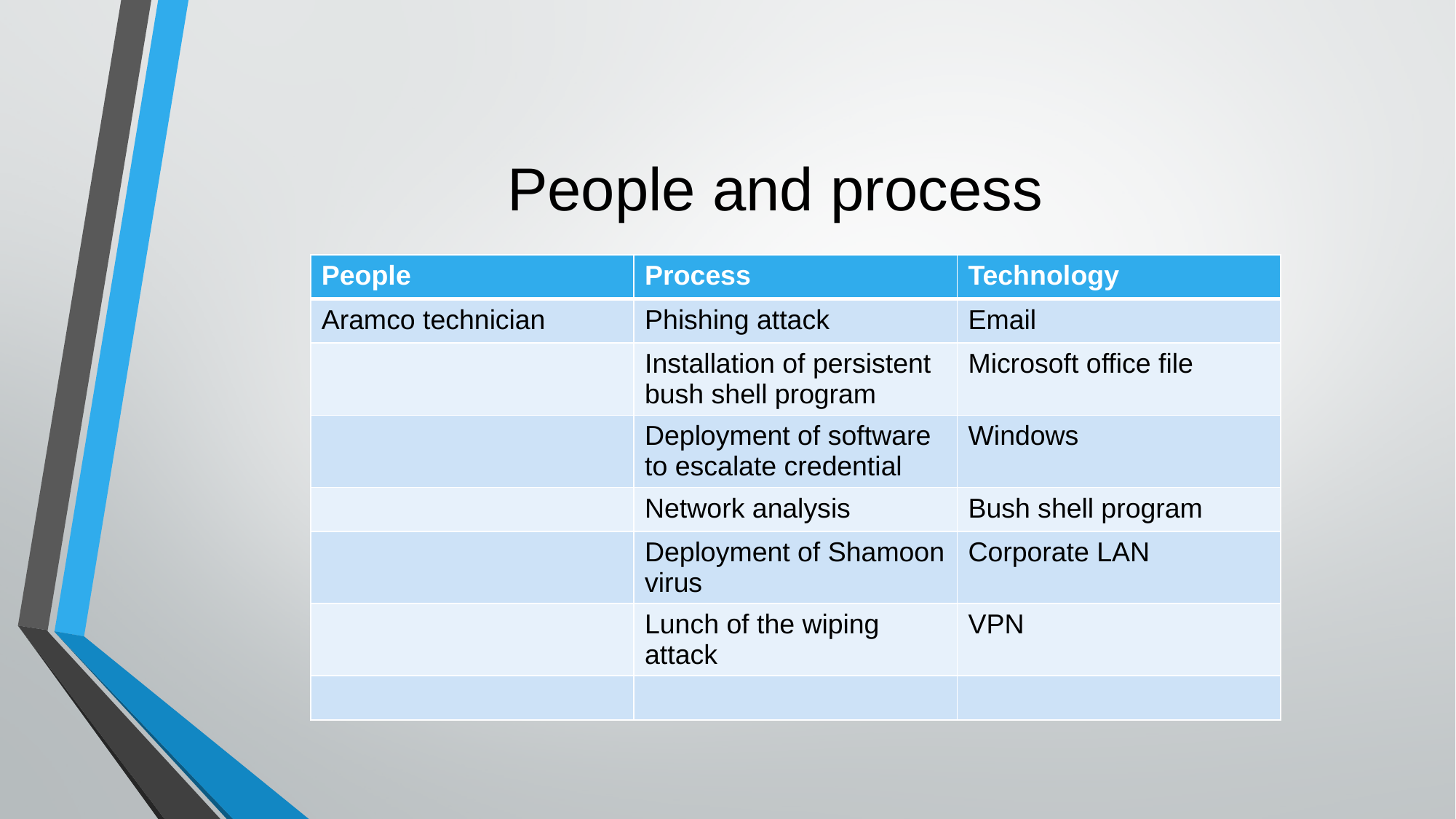

# People and process
| People | Process | Technology |
| --- | --- | --- |
| Aramco technician | Phishing attack | Email |
|  | Installation of persistent bush shell program | Microsoft office file |
|  | Deployment of software to escalate credential | Windows |
|  | Network analysis | Bush shell program |
|  | Deployment of Shamoon virus | Corporate LAN |
|  | Lunch of the wiping attack | VPN |
|  |  |  |